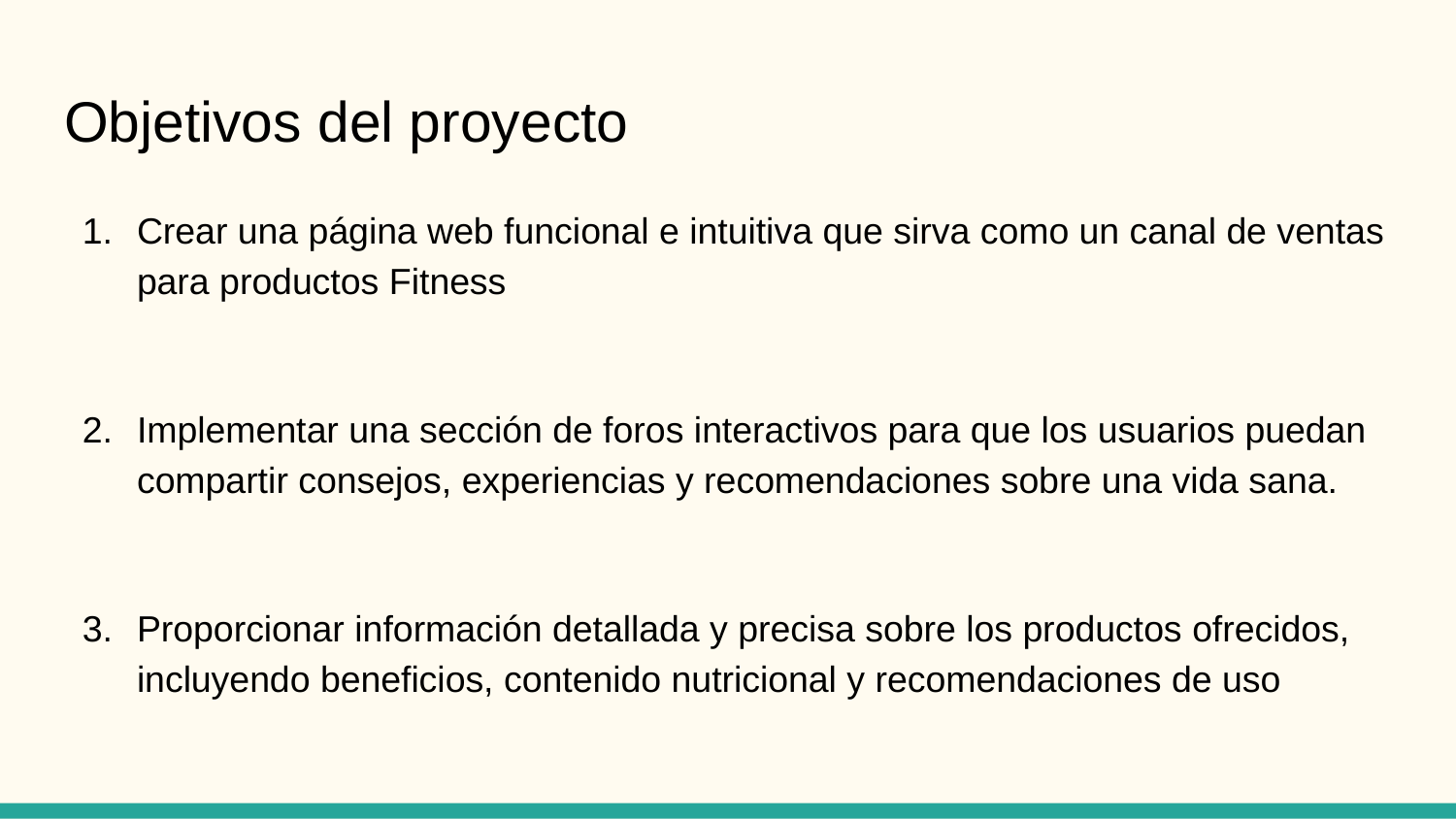

# Objetivos del proyecto
Crear una página web funcional e intuitiva que sirva como un canal de ventas para productos Fitness

Implementar una sección de foros interactivos para que los usuarios puedan compartir consejos, experiencias y recomendaciones sobre una vida sana.

Proporcionar información detallada y precisa sobre los productos ofrecidos, incluyendo beneficios, contenido nutricional y recomendaciones de uso